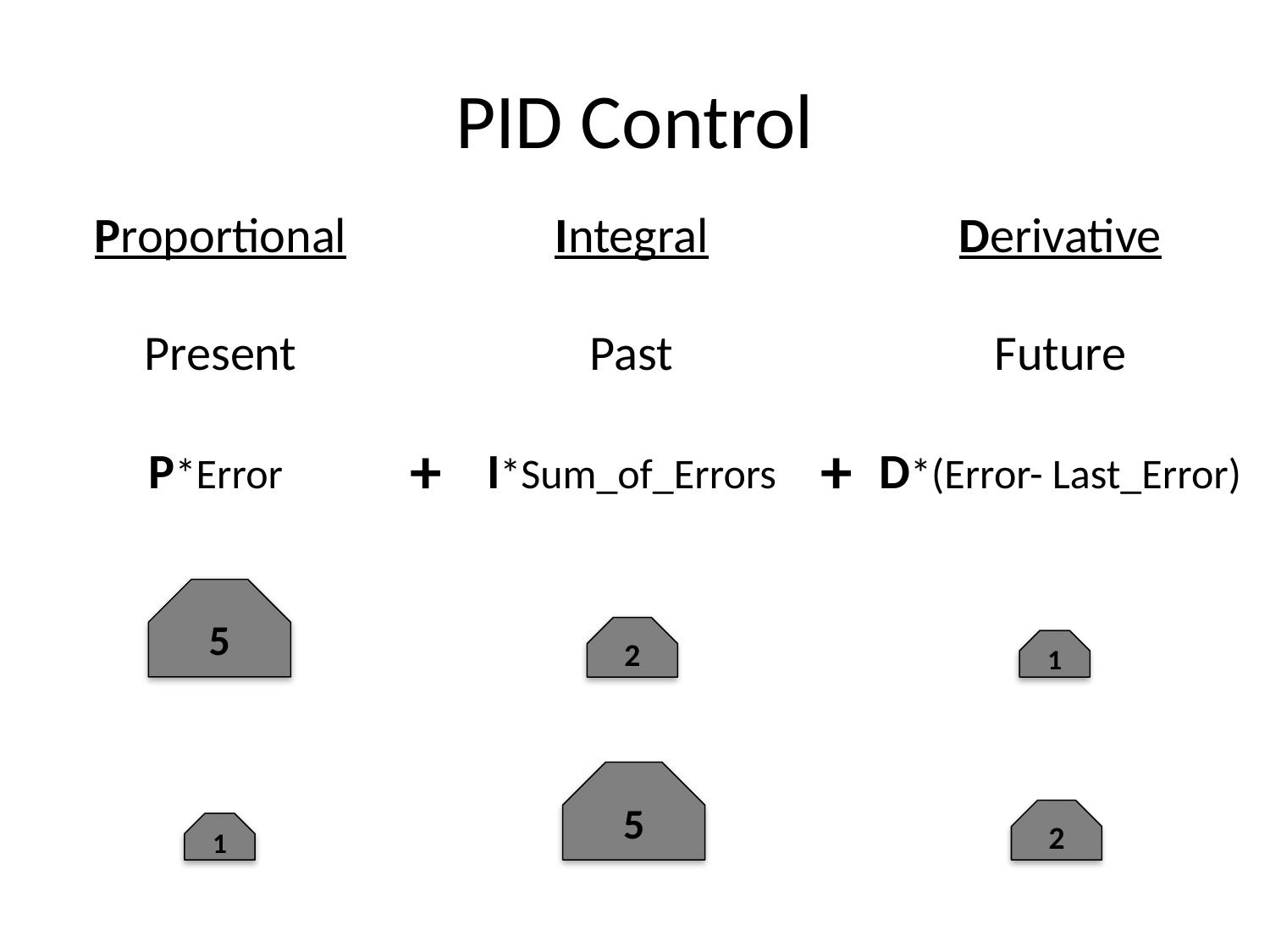

# PID Control
Proportional

Present

P*Error
Integral

Past

I*Sum_of_Errors
Derivative

Future

D*(Error- Last_Error)

+
+
5
2
1
5
2
1